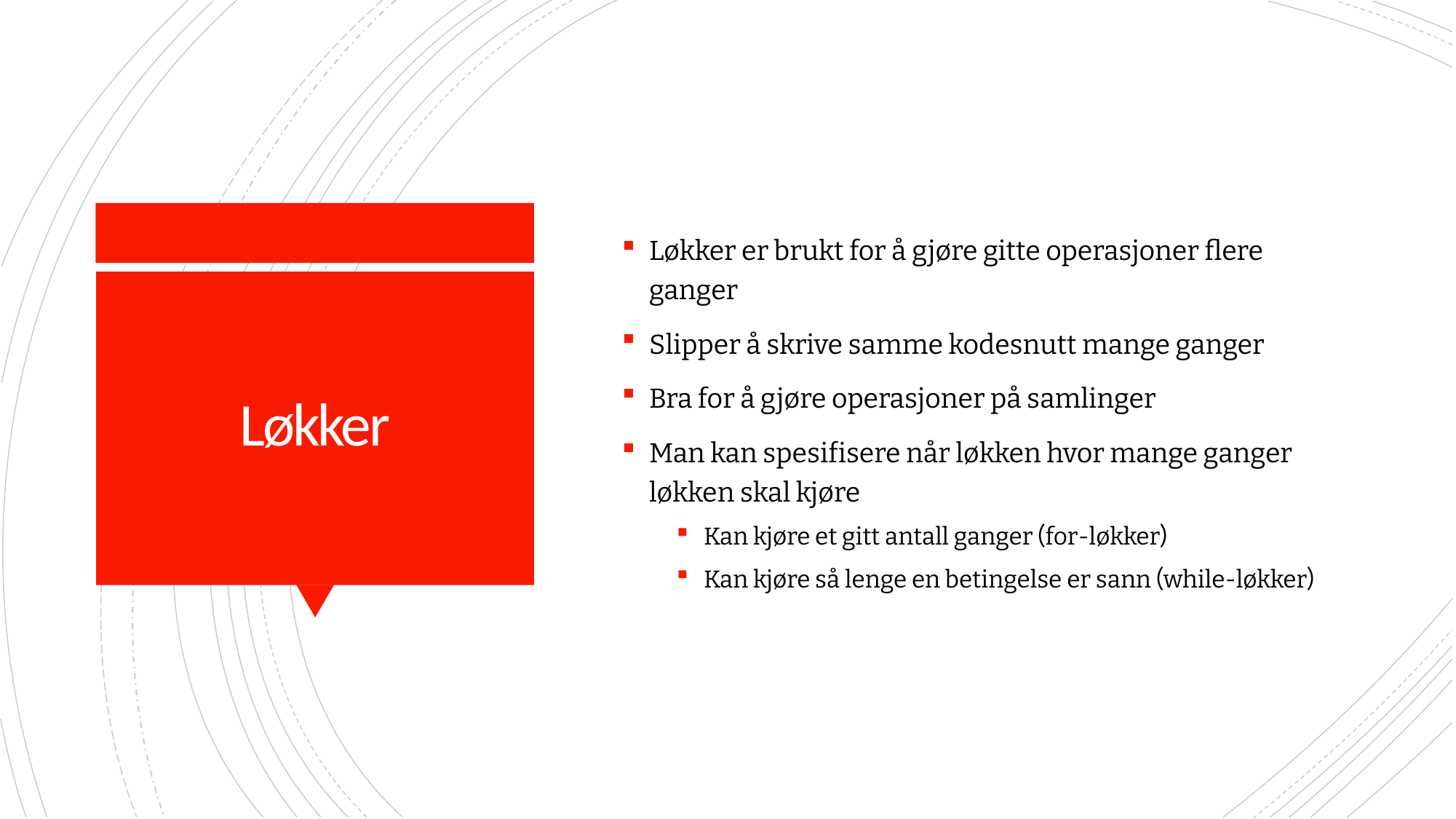

Løkker er brukt for å gjøre gitte operasjoner flere ganger
Slipper å skrive samme kodesnutt mange ganger
Bra for å gjøre operasjoner på samlinger
Man kan spesifisere når løkken hvor mange ganger løkken skal kjøre
Kan kjøre et gitt antall ganger (for-løkker)
Kan kjøre så lenge en betingelse er sann (while-løkker)
# Løkker